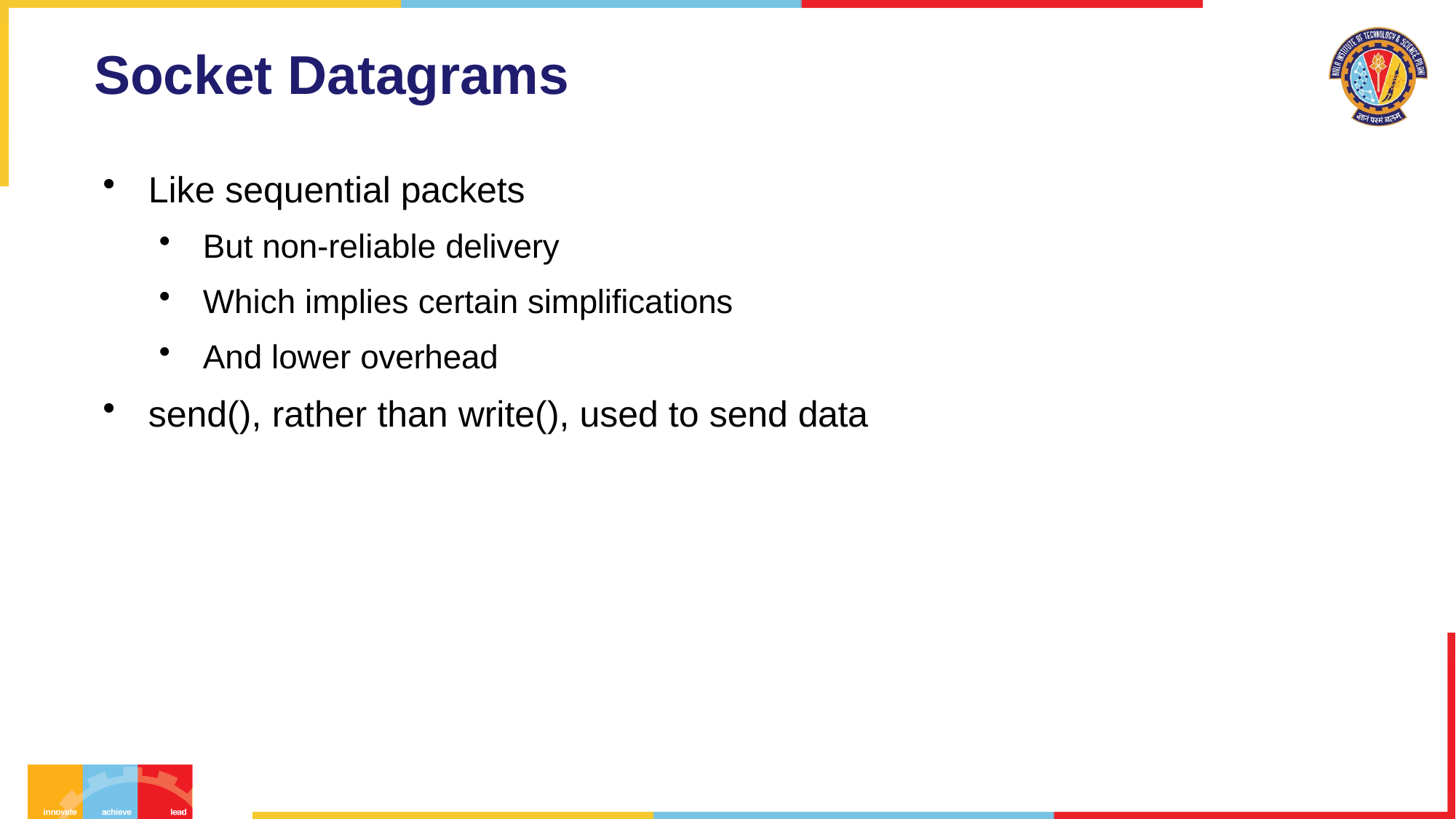

# Socket Datagrams
Like sequential packets
But non-reliable delivery
Which implies certain simplifications
And lower overhead
send(), rather than write(), used to send data